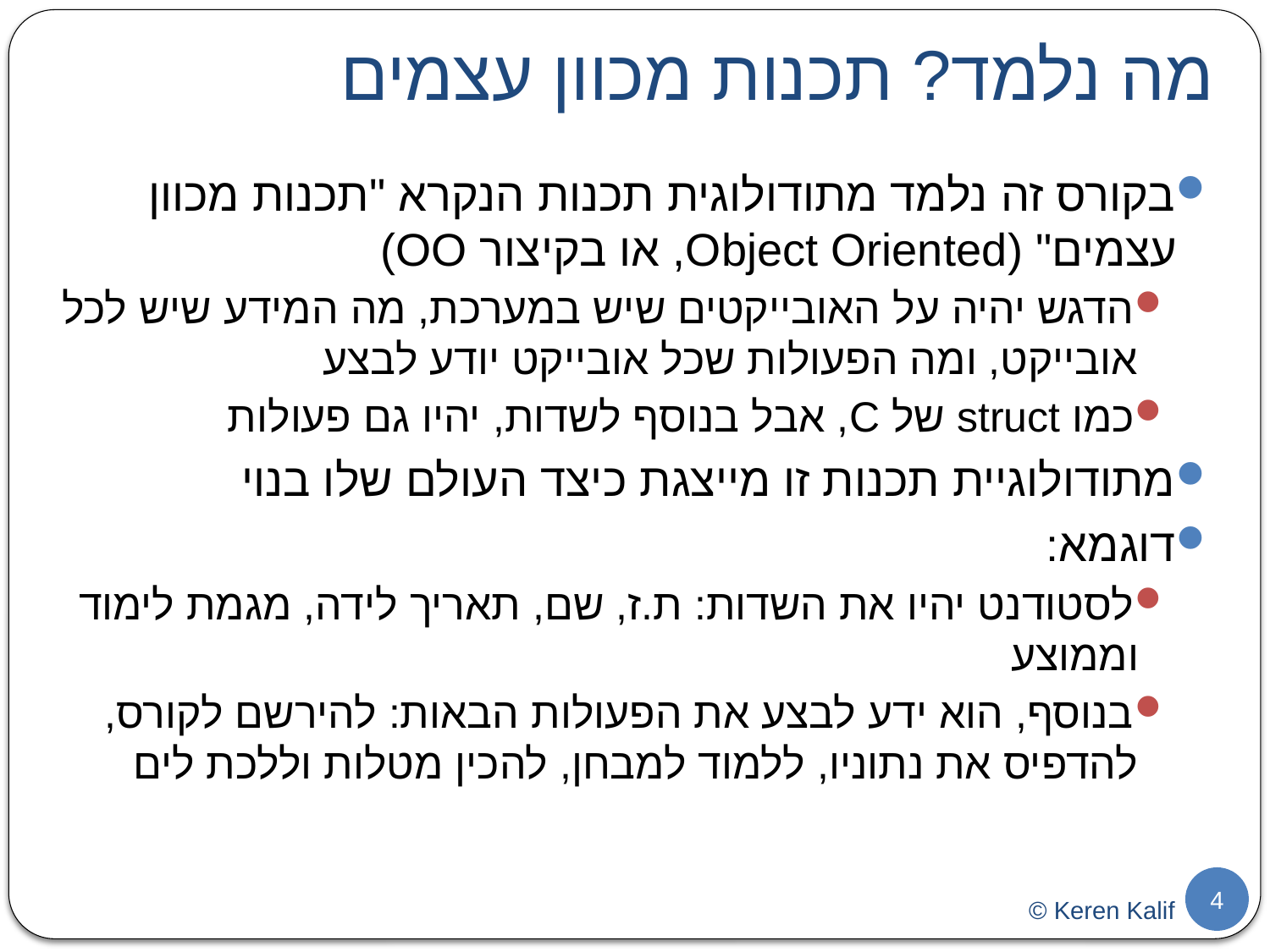

# מה נלמד? תכנות מכוון עצמים
בקורס זה נלמד מתודולוגית תכנות הנקרא "תכנות מכוון עצמים" (Object Oriented, או בקיצור OO)
הדגש יהיה על האובייקטים שיש במערכת, מה המידע שיש לכל אובייקט, ומה הפעולות שכל אובייקט יודע לבצע
כמו struct של C, אבל בנוסף לשדות, יהיו גם פעולות
מתודולוגיית תכנות זו מייצגת כיצד העולם שלו בנוי
דוגמא:
לסטודנט יהיו את השדות: ת.ז, שם, תאריך לידה, מגמת לימוד וממוצע
בנוסף, הוא ידע לבצע את הפעולות הבאות: להירשם לקורס, להדפיס את נתוניו, ללמוד למבחן, להכין מטלות וללכת לים
4
© Keren Kalif